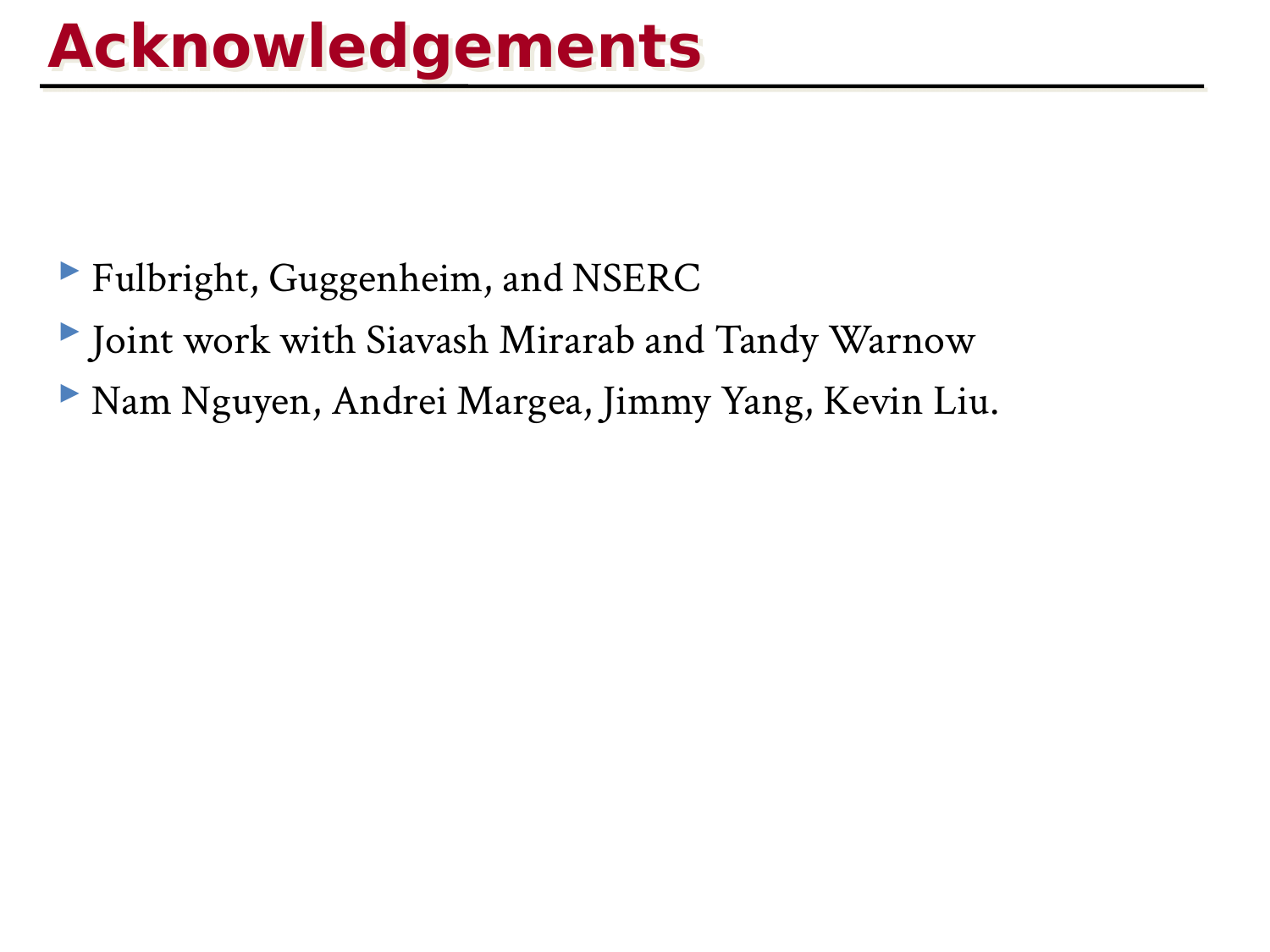

Acknowledgements

 Fulbright, Guggenheim, and NSERC
 Joint work with Siavash Mirarab and Tandy Warnow
 Nam Nguyen, Andrei Margea, Jimmy Yang, Kevin Liu.